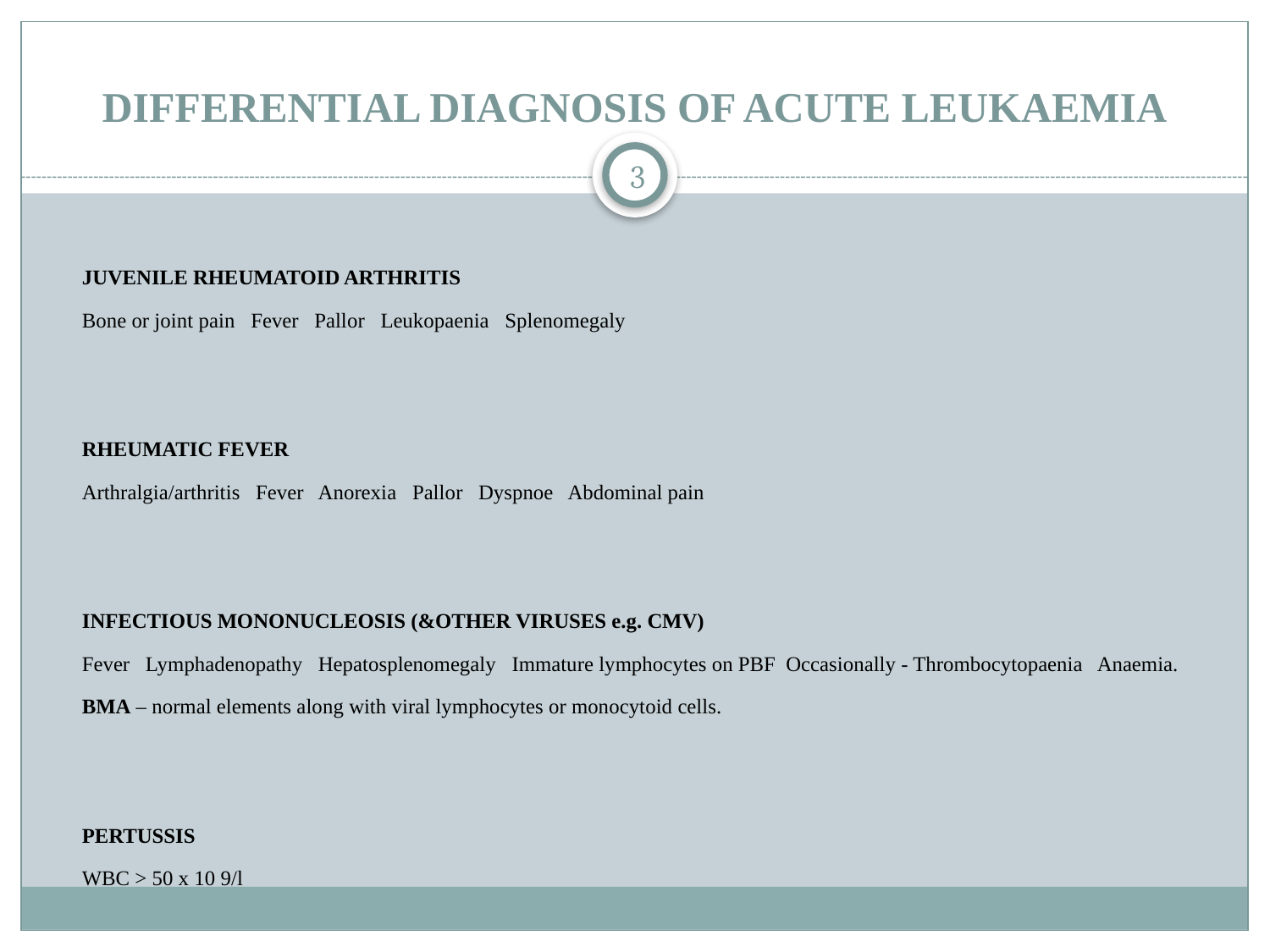

# DIFFERENTIAL DIAGNOSIS OF ACUTE LEUKAEMIA
3
JUVENILE RHEUMATOID ARTHRITIS
Bone or joint pain   Fever   Pallor   Leukopaenia   Splenomegaly

RHEUMATIC FEVER
Arthralgia/arthritis   Fever   Anorexia   Pallor   Dyspnoe   Abdominal pain

INFECTIOUS MONONUCLEOSIS (&OTHER VIRUSES e.g. CMV)
Fever   Lymphadenopathy   Hepatosplenomegaly   Immature lymphocytes on PBF  Occasionally - Thrombocytopaenia   Anaemia.
BMA – normal elements along with viral lymphocytes or monocytoid cells.

PERTUSSIS
WBC > 50 x 10 9/l